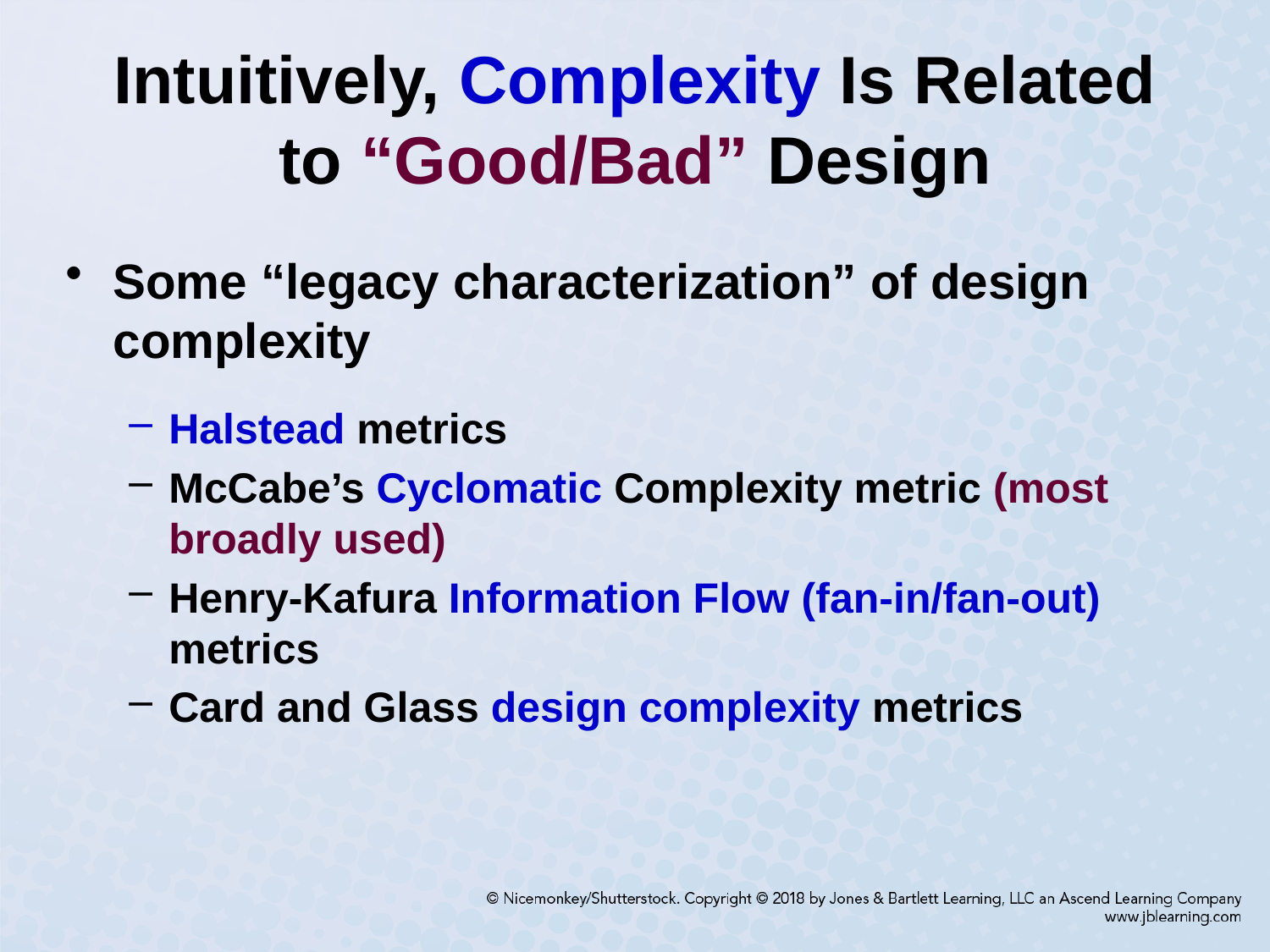

# Intuitively, Complexity Is Related to “Good/Bad” Design
Some “legacy characterization” of design complexity

Halstead metrics
McCabe’s Cyclomatic Complexity metric (most broadly used)
Henry-Kafura Information Flow (fan-in/fan-out) metrics
Card and Glass design complexity metrics